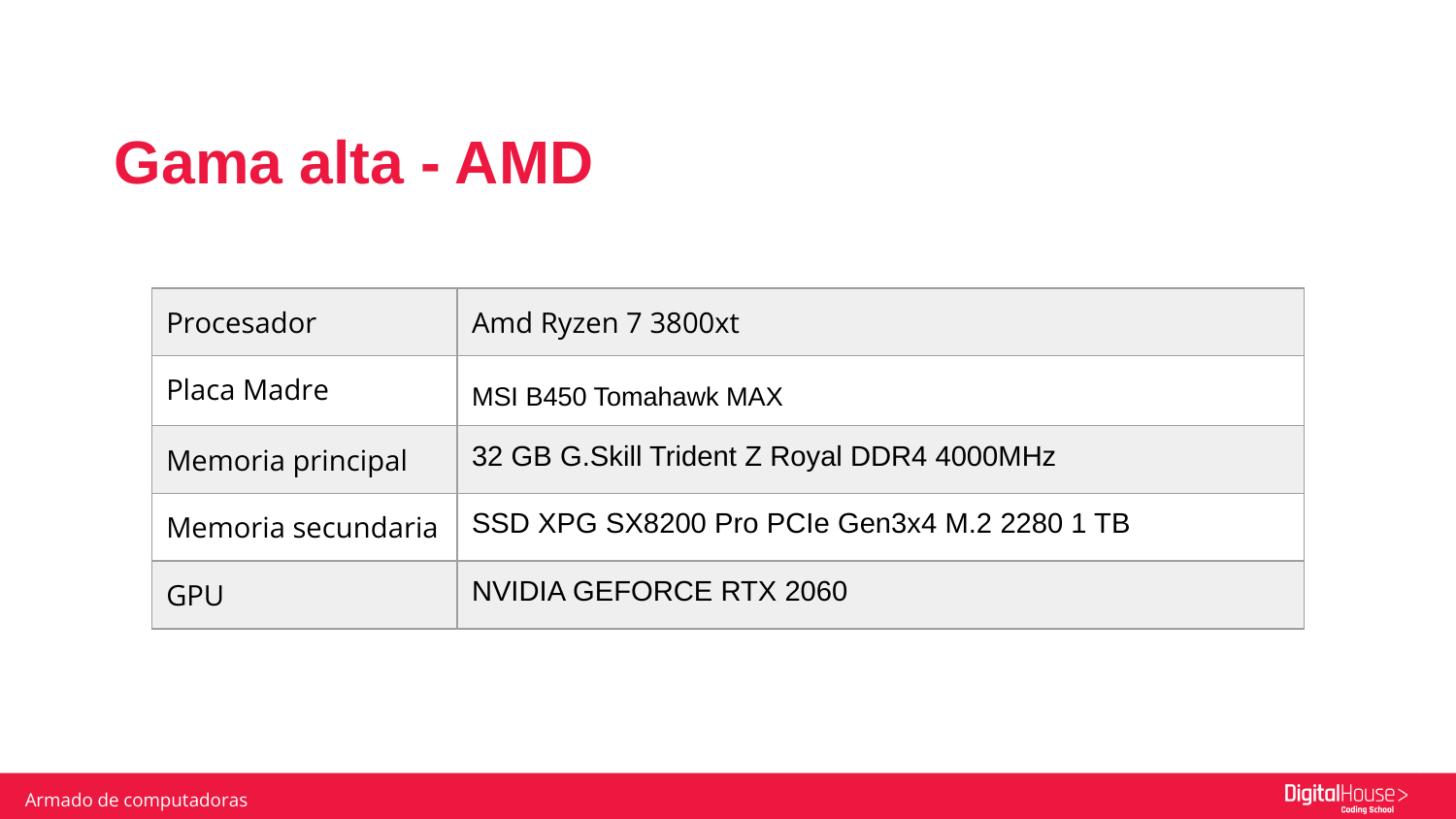

Gama alta - AMD

| Procesador | Amd Ryzen 7 3800xt |
| --- | --- |
| Placa Madre | MSI B450 Tomahawk MAX |
| Memoria principal | 32 GB G.Skill Trident Z Royal DDR4 4000MHz |
| Memoria secundaria | SSD XPG SX8200 Pro PCIe Gen3x4 M.2 2280 1 TB |
| GPU | NVIDIA GEFORCE RTX 2060 |